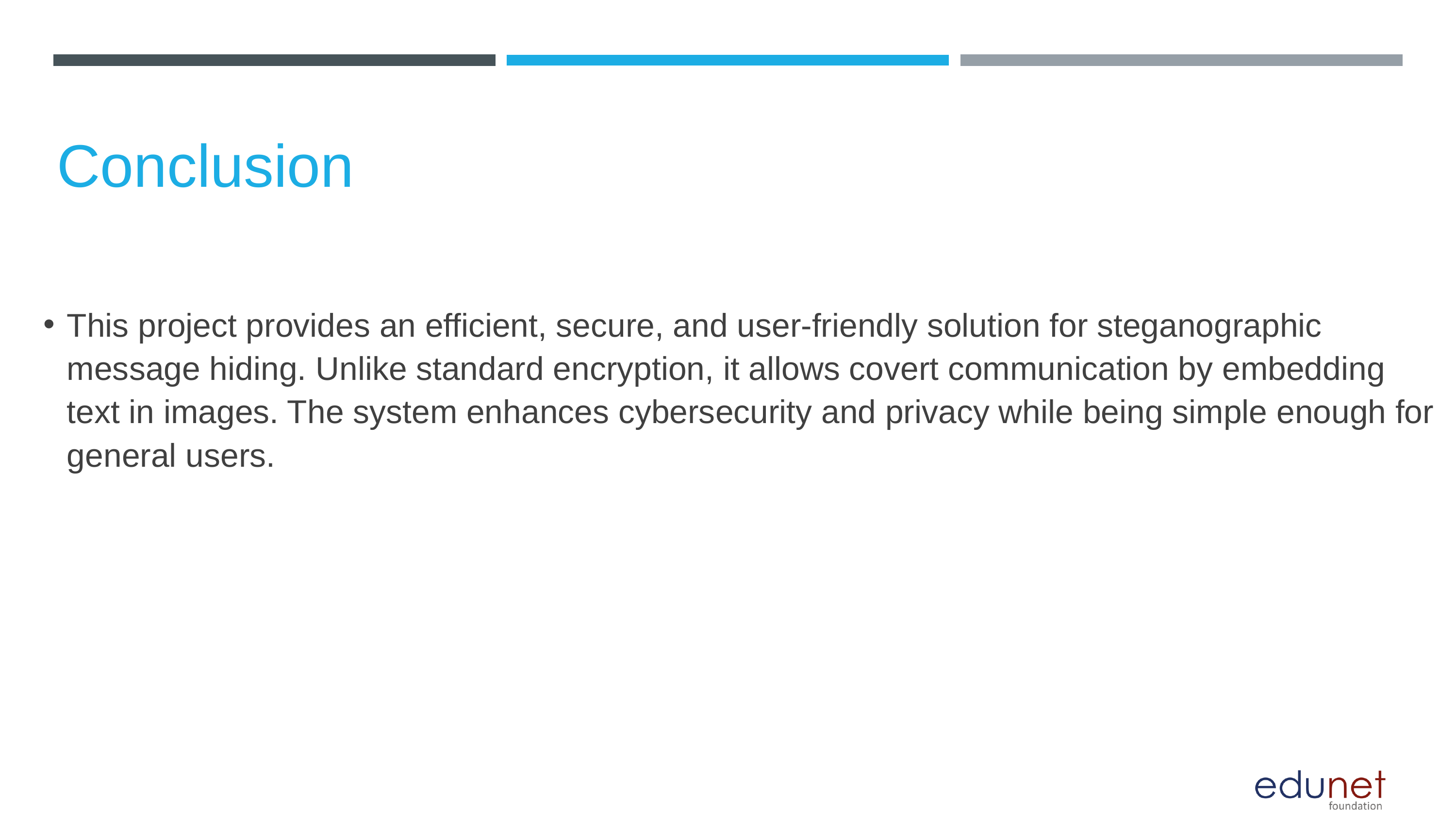

Conclusion

This project provides an efficient, secure, and user-friendly solution for steganographic message hiding. Unlike standard encryption, it allows covert communication by embedding text in images. The system enhances cybersecurity and privacy while being simple enough for general users.